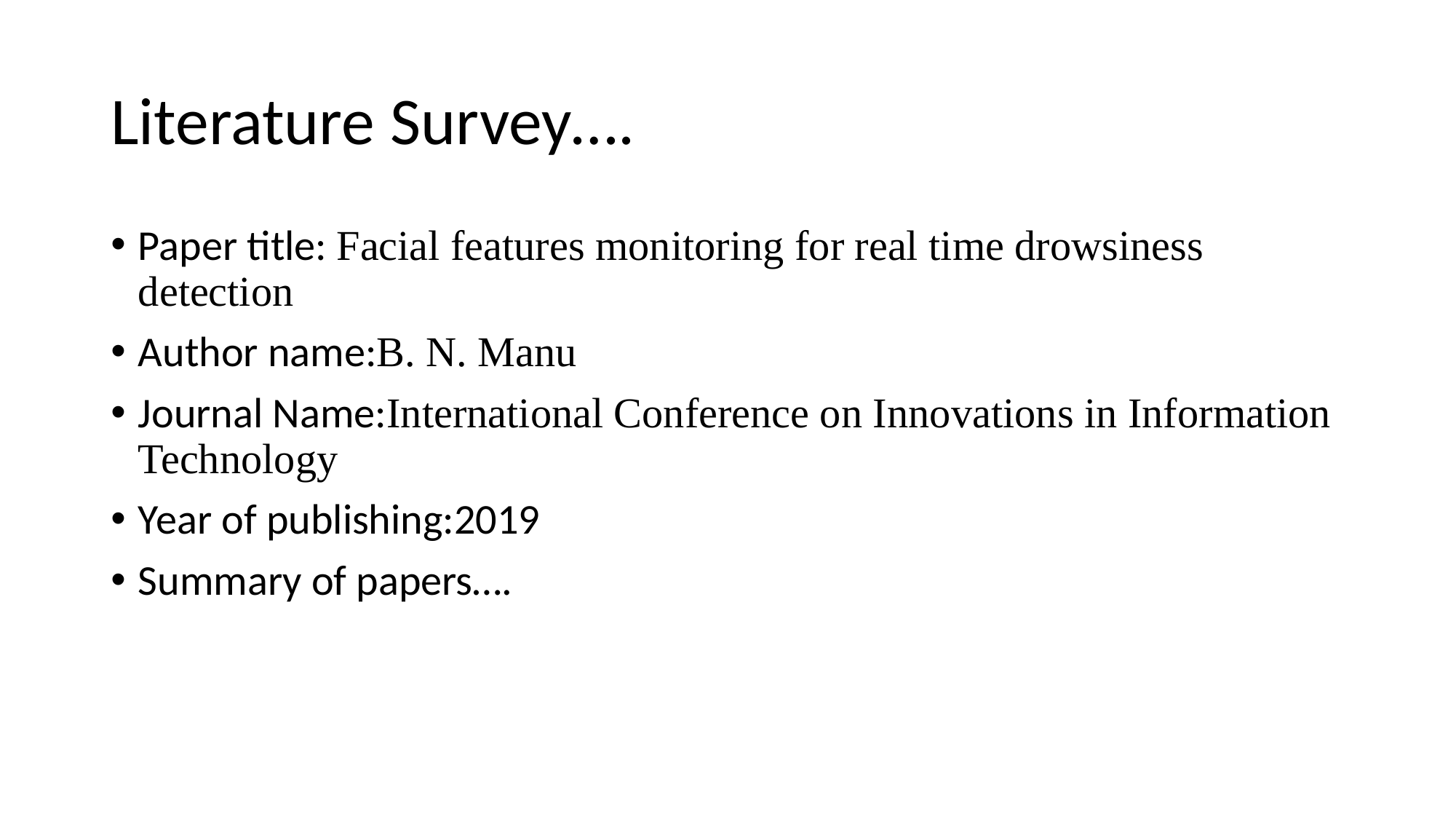

# Literature Survey….
Paper title: Facial features monitoring for real time drowsiness detection
Author name:B. N. Manu
Journal Name:International Conference on Innovations in Information Technology
Year of publishing:2019
Summary of papers….